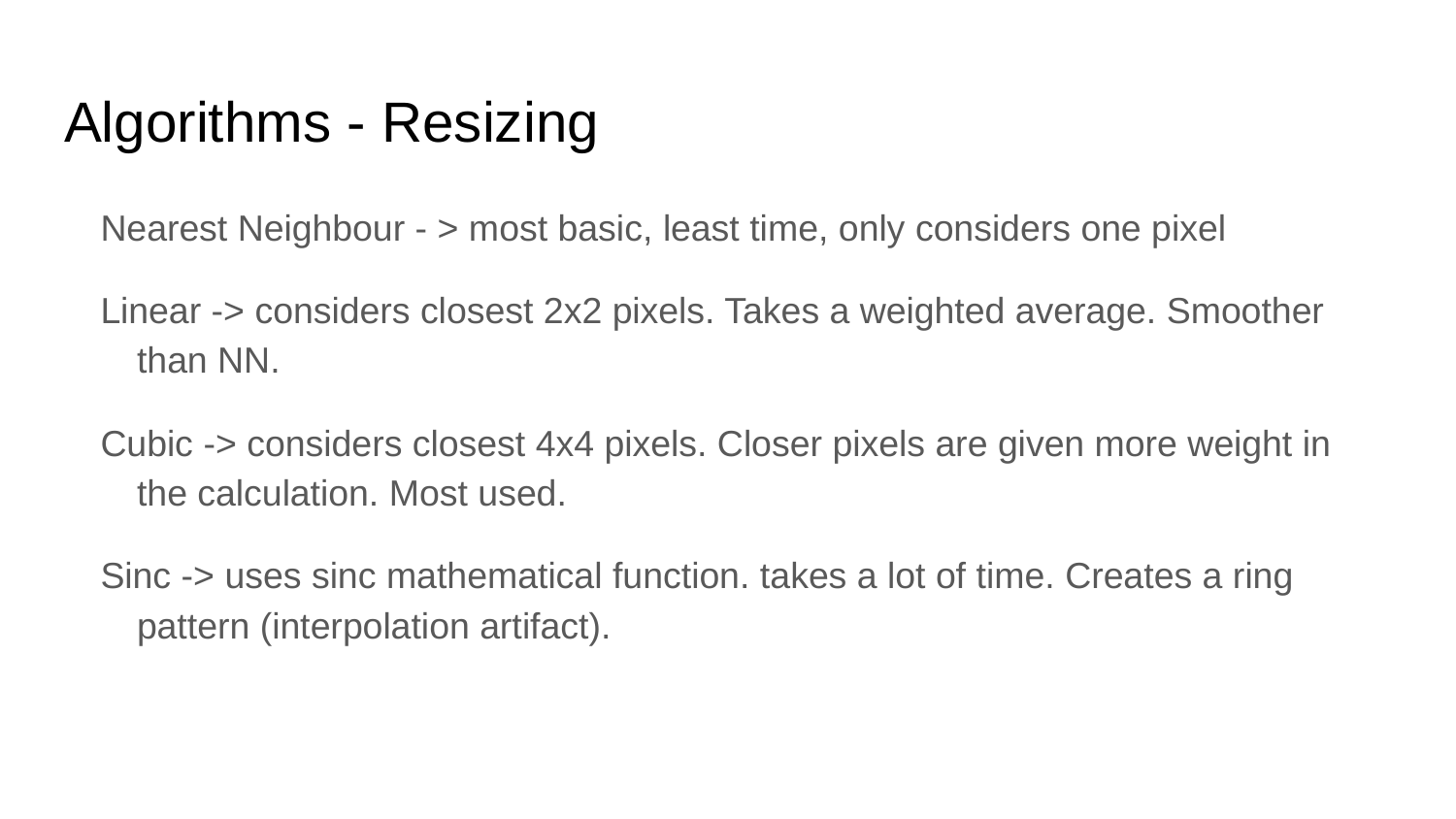

# Algorithms - Resizing
Nearest Neighbour - > most basic, least time, only considers one pixel
Linear -> considers closest 2x2 pixels. Takes a weighted average. Smoother than NN.
Cubic -> considers closest 4x4 pixels. Closer pixels are given more weight in the calculation. Most used.
Sinc -> uses sinc mathematical function. takes a lot of time. Creates a ring pattern (interpolation artifact).